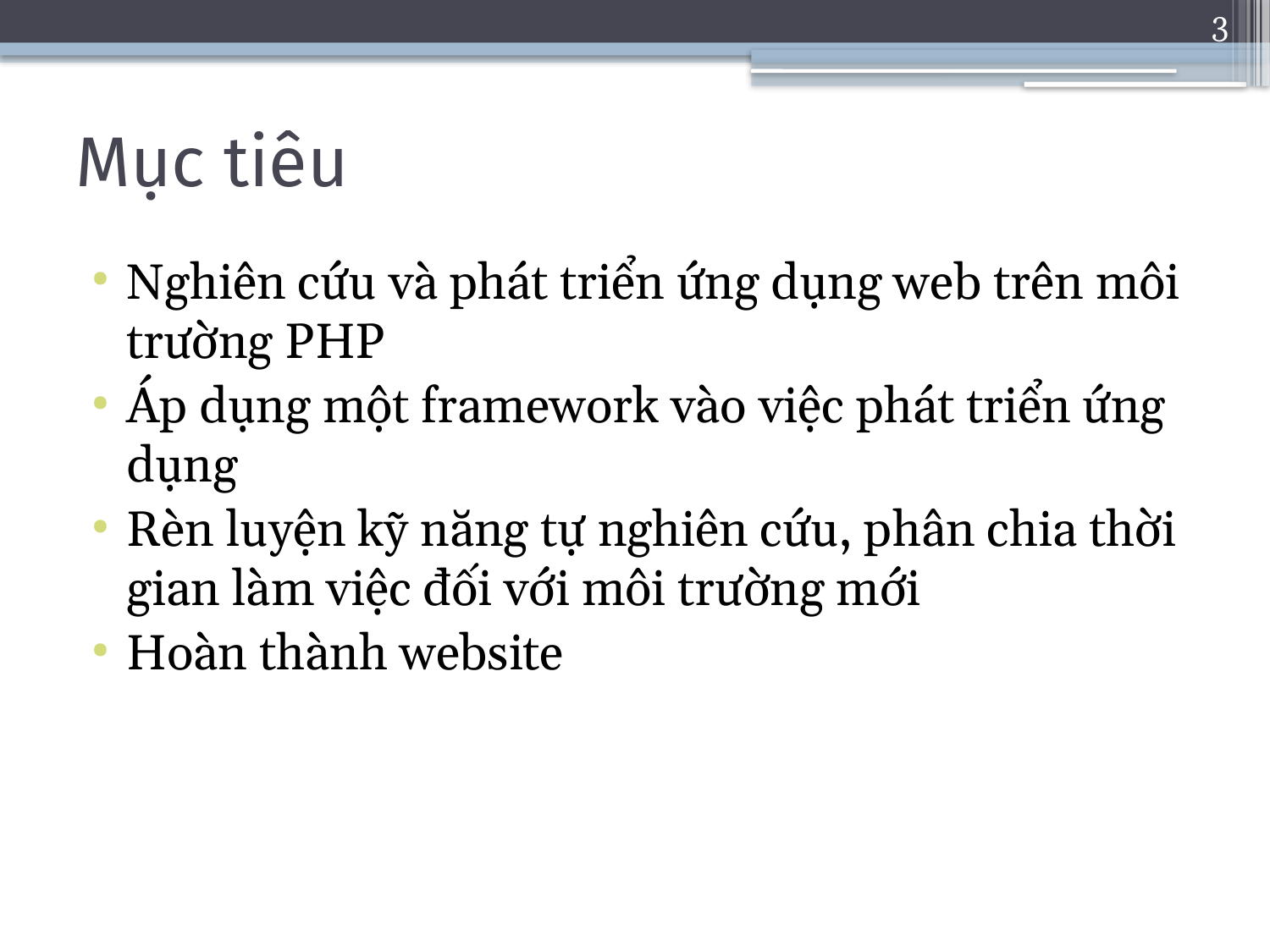

3
# Mục tiêu
Nghiên cứu và phát triển ứng dụng web trên môi trường PHP
Áp dụng một framework vào việc phát triển ứng dụng
Rèn luyện kỹ năng tự nghiên cứu, phân chia thời gian làm việc đối với môi trường mới
Hoàn thành website